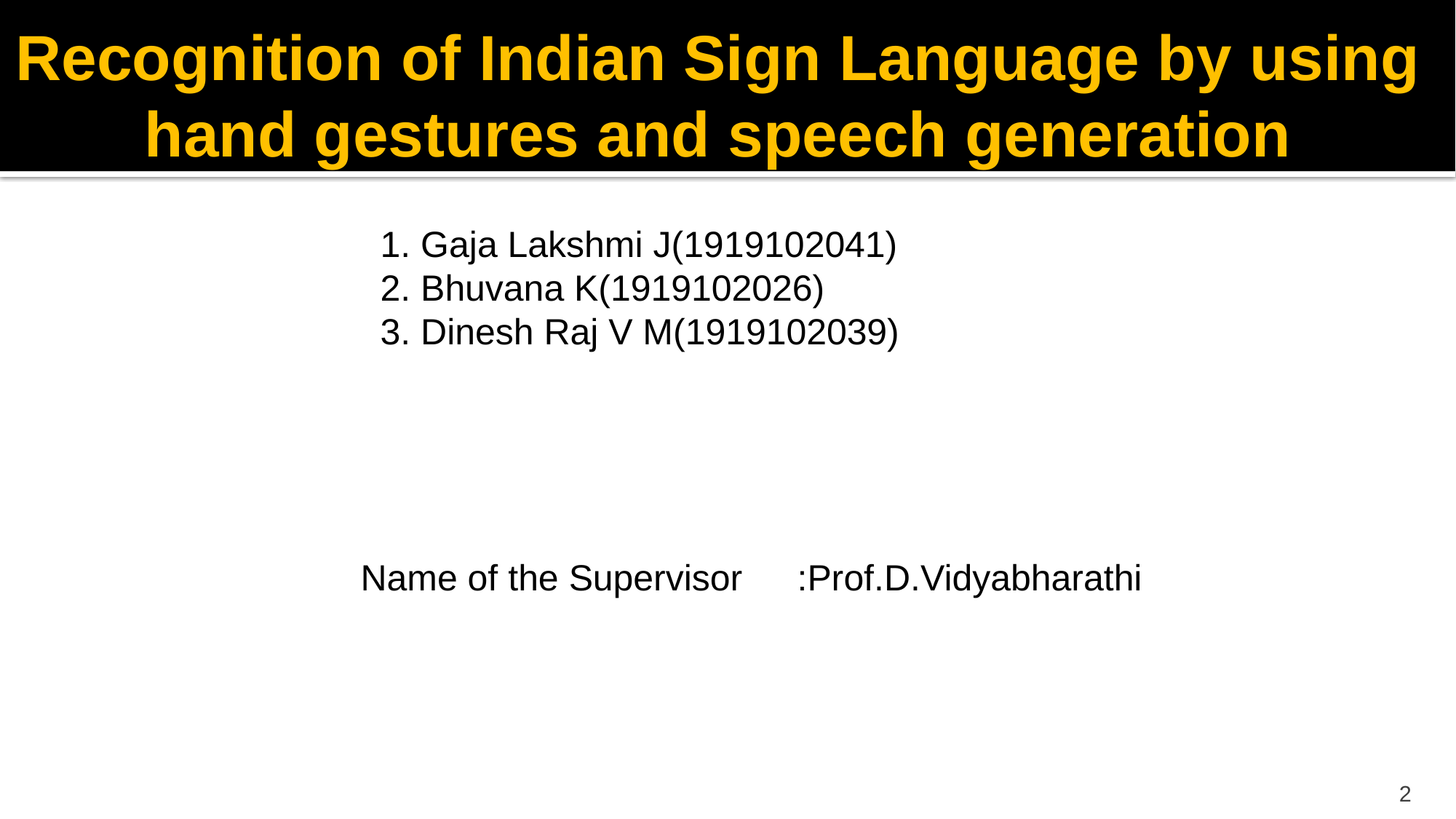

# Recognition of Indian Sign Language by using hand gestures and speech generation
1. Gaja Lakshmi J(1919102041)
2. Bhuvana K(1919102026)
3. Dinesh Raj V M(1919102039)

Name of the Supervisor	:Prof.D.Vidyabharathi

2